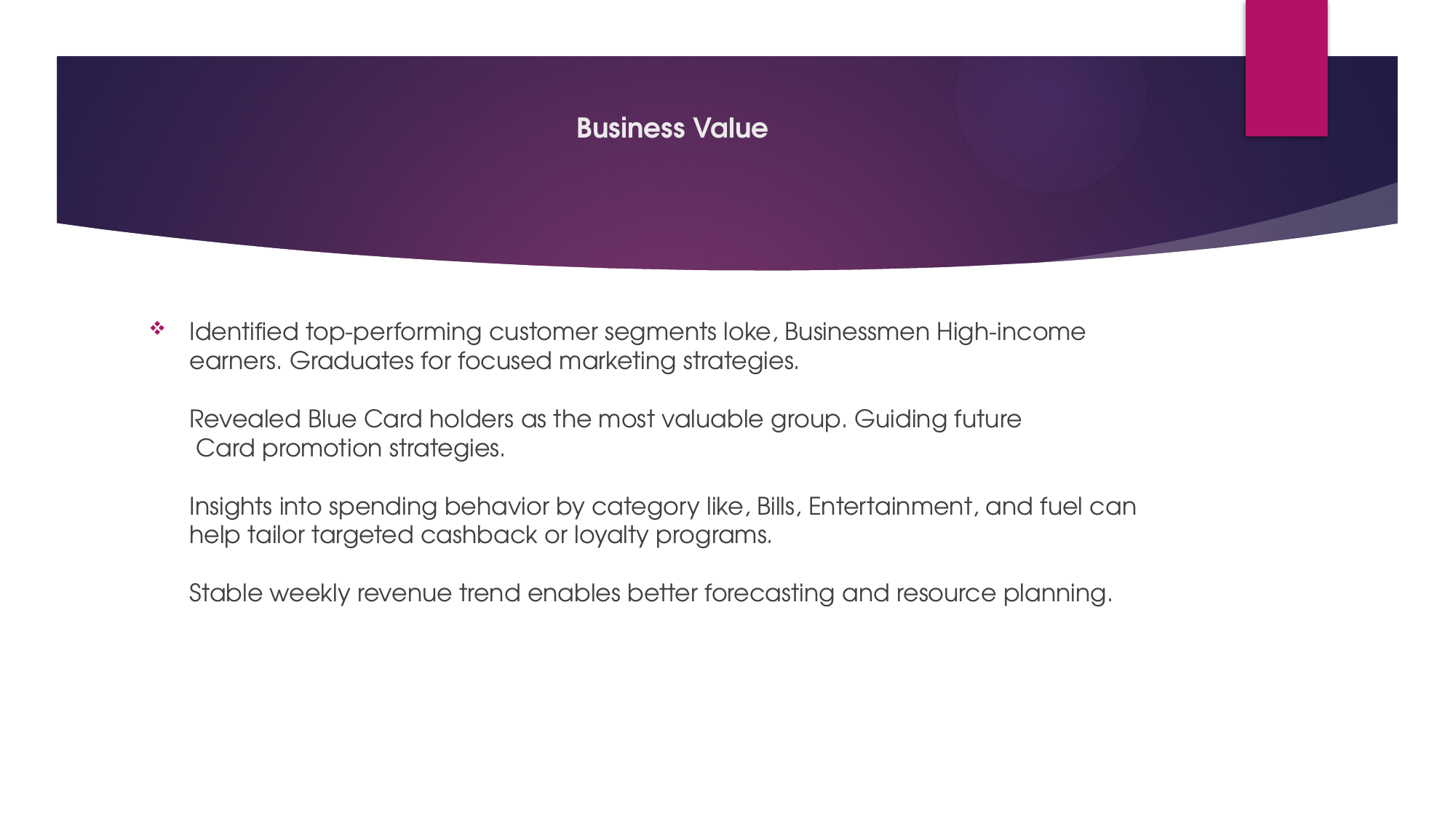

# Business Value
Identified top-performing customer segments loke, Businessmen High-income earners. Graduates for focused marketing strategies.
Revealed Blue Card holders as the most valuable group. Guiding future
 Card promotion strategies.
Insights into spending behavior by category like, Bills, Entertainment, and fuel can help tailor targeted cashback or loyalty programs.
Stable weekly revenue trend enables better forecasting and resource planning.